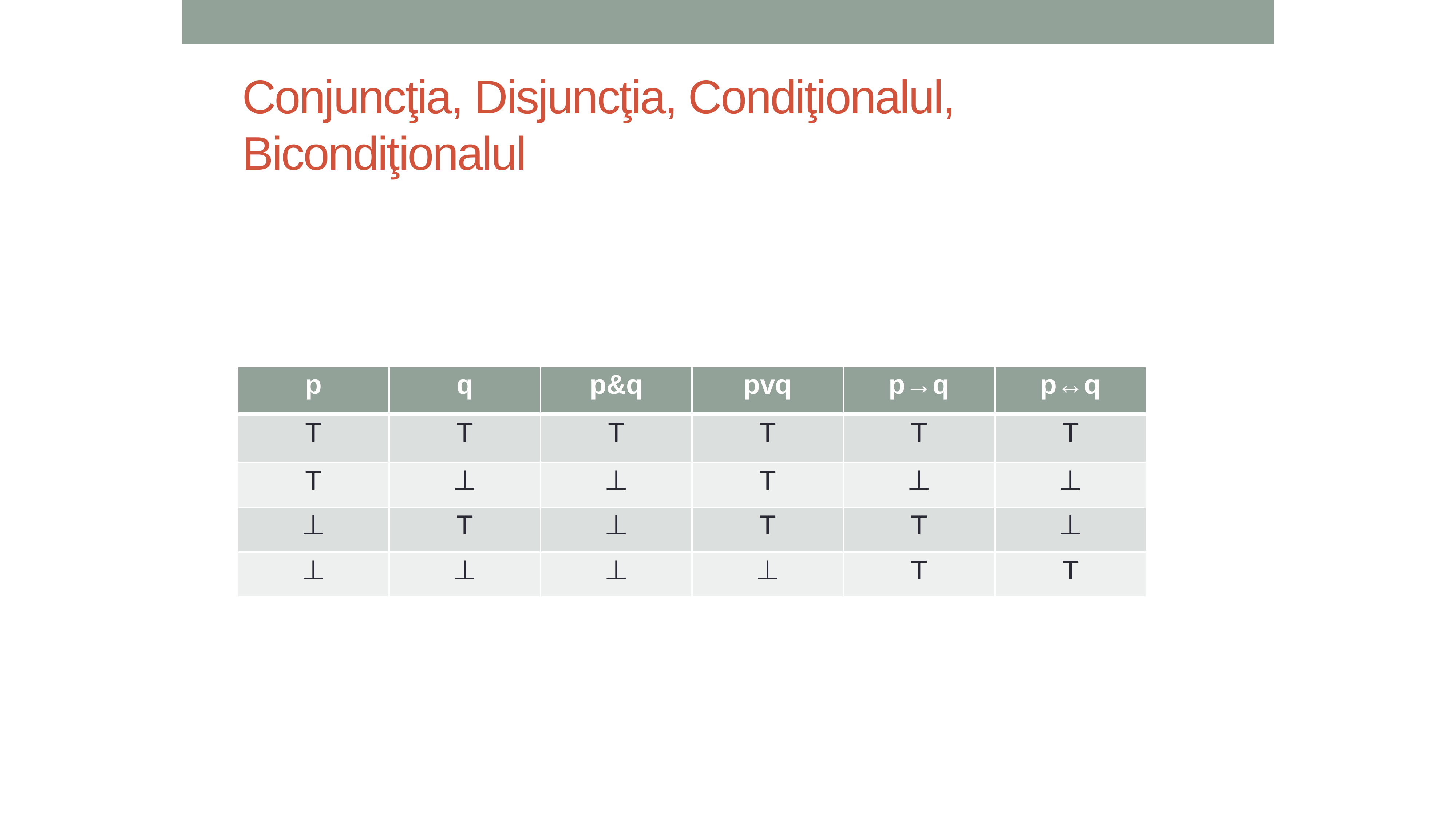

# Conjuncţia, Disjuncţia, Condiţionalul, Bicondiţionalul
| p | q | p&q | pvq | p→q | p↔q |
| --- | --- | --- | --- | --- | --- |
| T | T | T | T | T | T |
| T | ⊥ | ⊥ | T | ⊥ | ⊥ |
| ⊥ | T | ⊥ | T | T | ⊥ |
| ⊥ | ⊥ | ⊥ | ⊥ | T | T |